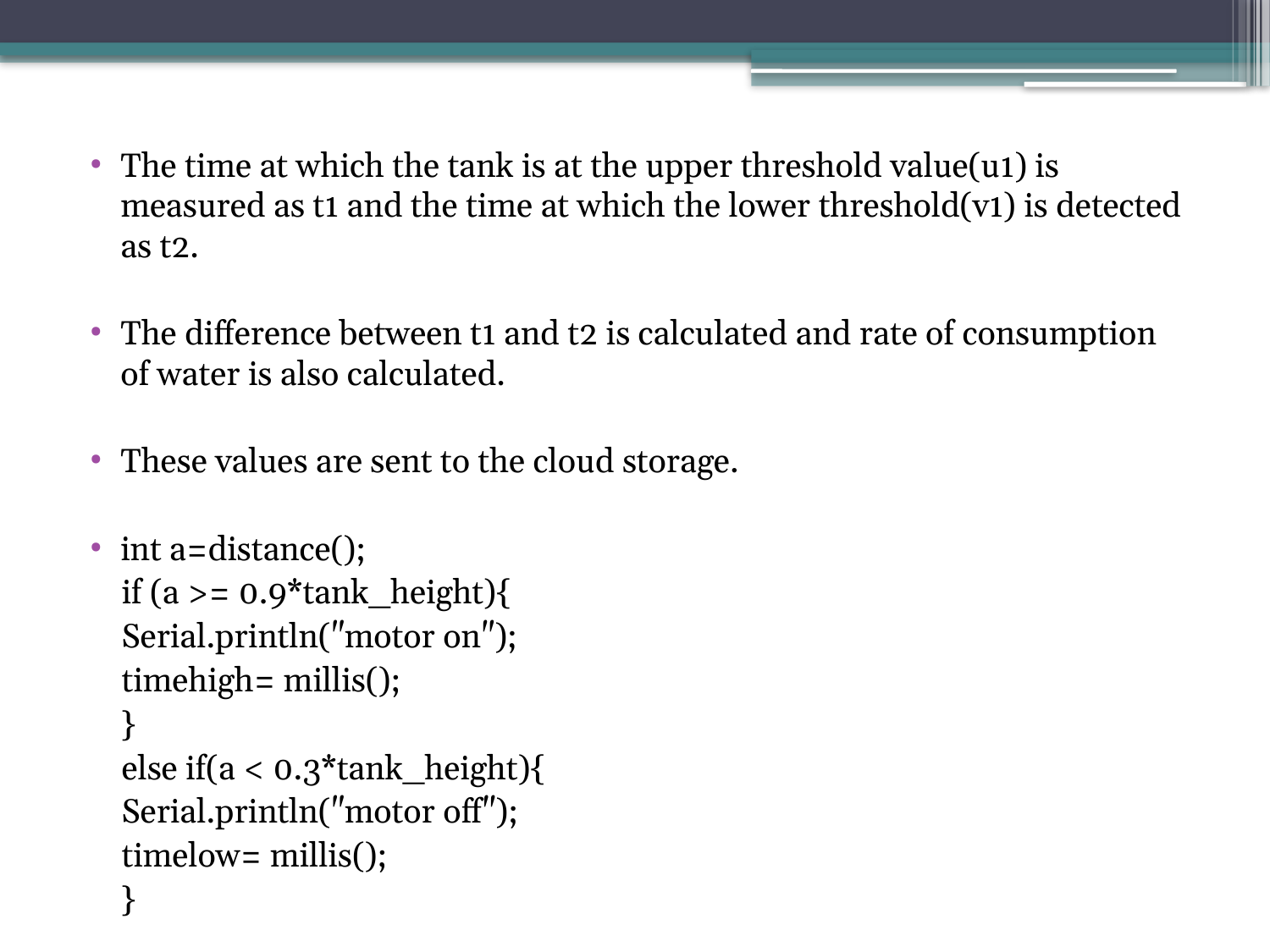

The time at which the tank is at the upper threshold value(u1) is measured as t1 and the time at which the lower threshold(v1) is detected as t2.

The difference between t1 and t2 is calculated and rate of consumption of water is also calculated.

These values are sent to the cloud storage.

int a=distance();
    if (a >= 0.9*tank_height){
    Serial.println("motor on");
    timehigh= millis();
    }
    else if(a < 0.3*tank_height){
    Serial.println("motor off");
    timelow= millis();
    }